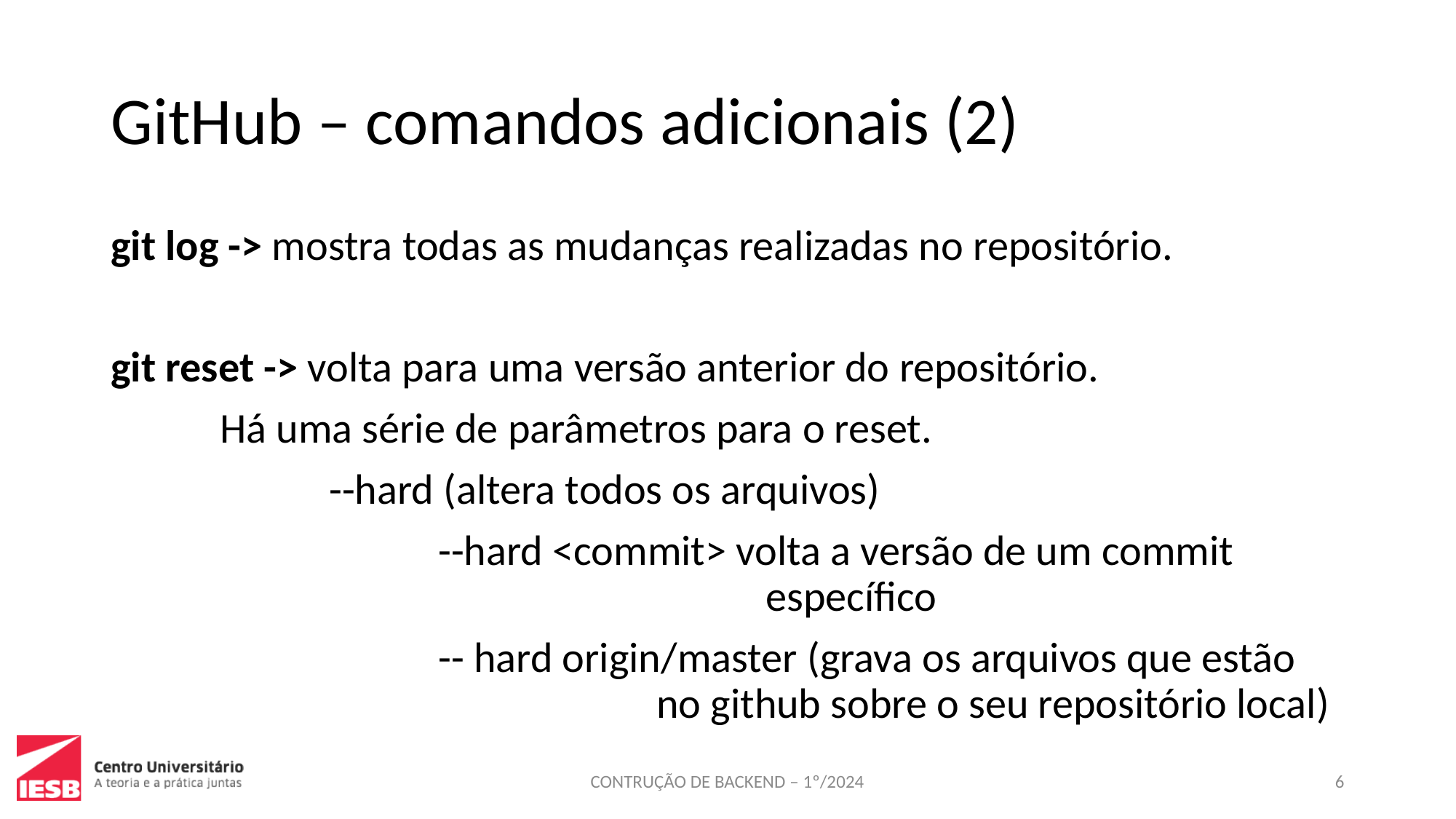

# GitHub – comandos adicionais (2)
git log -> mostra todas as mudanças realizadas no repositório.

git reset -> volta para uma versão anterior do repositório.
	Há uma série de parâmetros para o reset.
		--hard (altera todos os arquivos)
			--hard <commit> volta a versão de um commit 							específico
			-- hard origin/master (grava os arquivos que estão 						no github sobre o seu repositório local)

CONTRUÇÃO DE BACKEND – 1º/2024
6